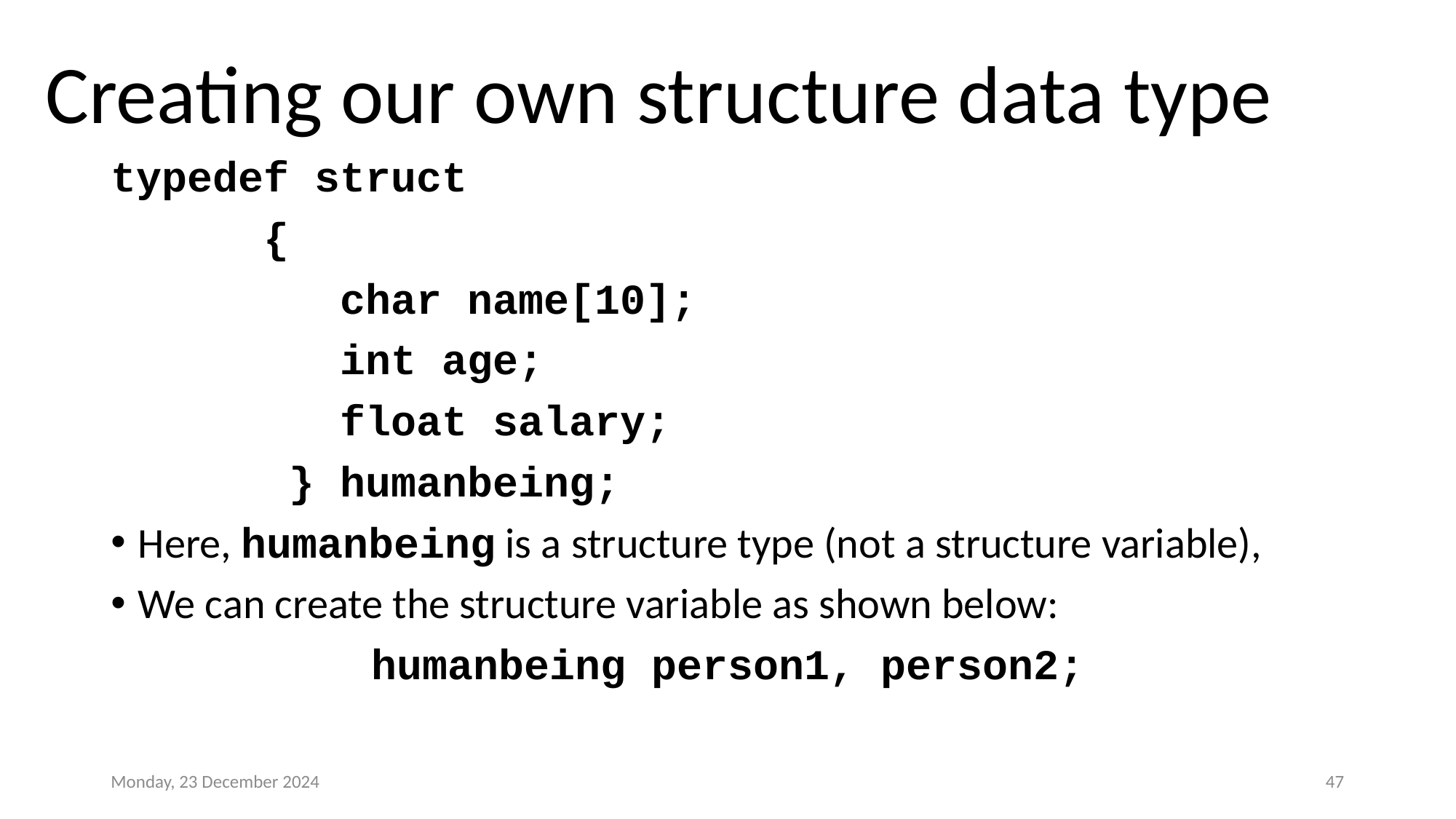

# Creating our own structure data type
typedef struct
      {
         char name[10];
         int age;
         float salary;
       } humanbeing;
Here, humanbeing is a structure type (not a structure variable),
We can create the structure variable as shown below:
humanbeing person1, person2;
Monday, 23 December 2024
47